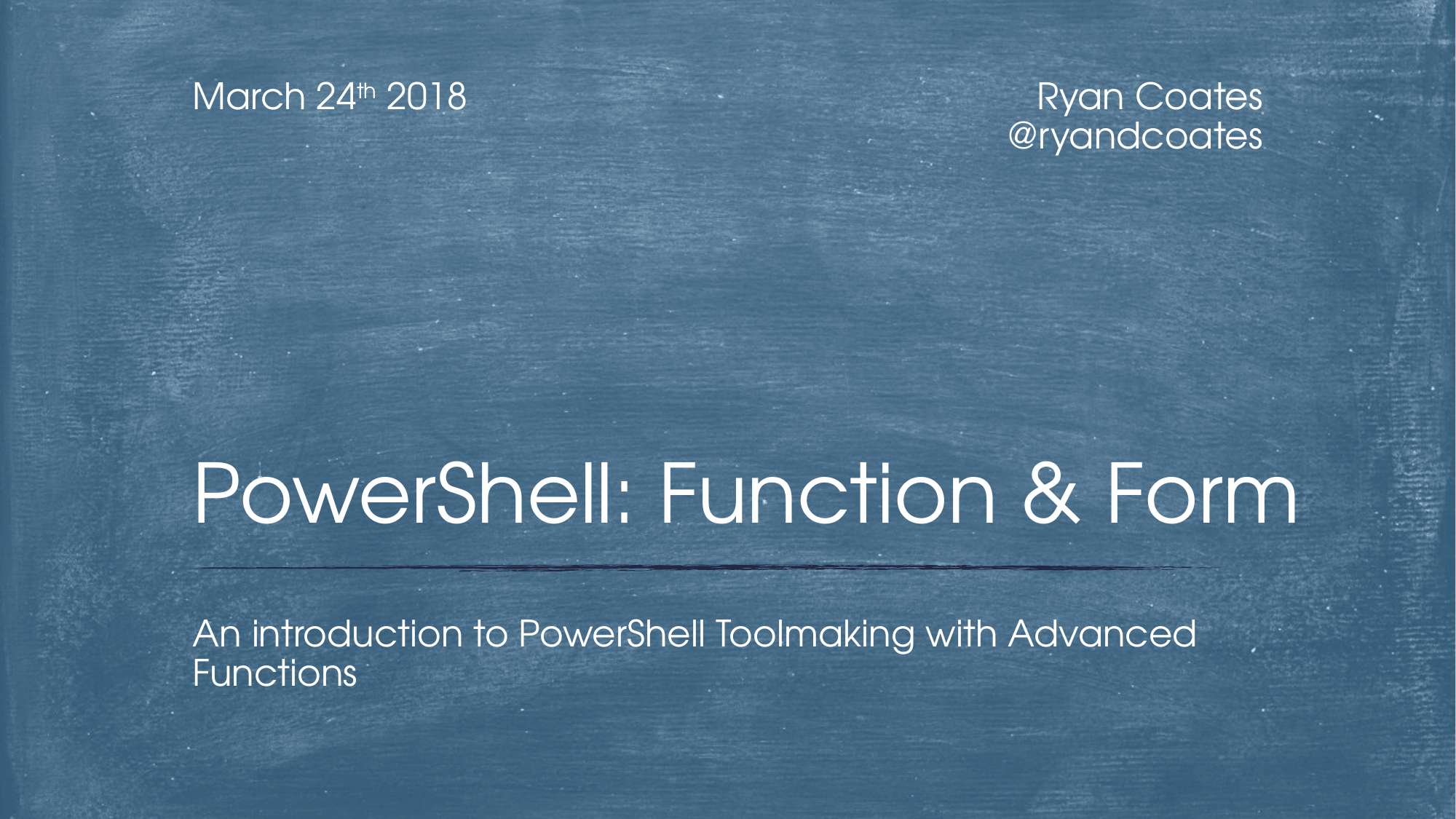

March 24th 2018
Ryan Coates
@ryandcoates
# PowerShell: Function & Form
An introduction to PowerShell Toolmaking with Advanced Functions